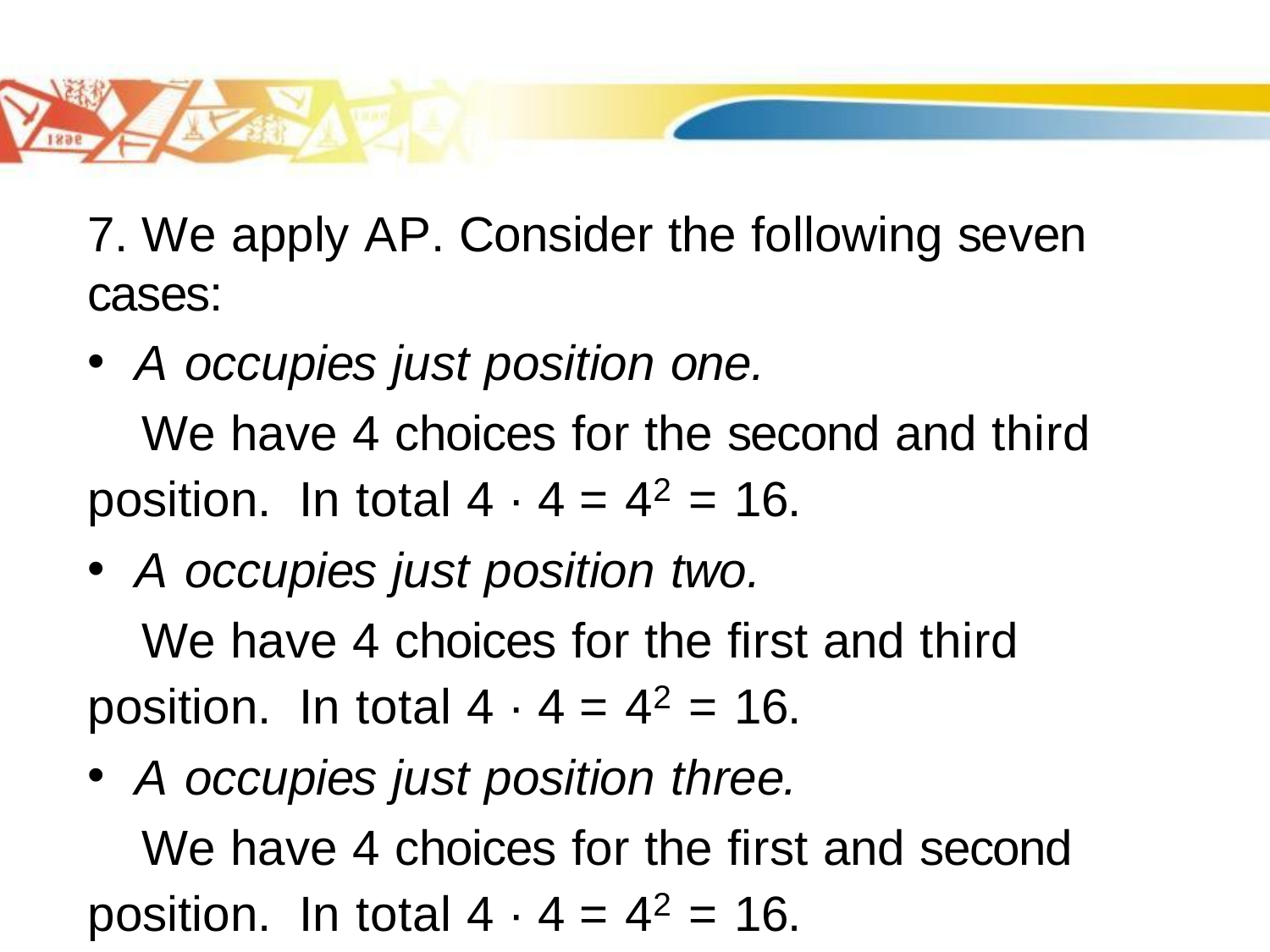

7. We apply AP. Consider the following seven cases:
A occupies just position one.
    We have 4 choices for the second and third position.  In total 4 · 4 = 42  = 16.
A occupies just position two.
    We have 4 choices for the first and third position.  In total 4 · 4 = 42  = 16.
A occupies just position three.
    We have 4 choices for the first and second position.  In total 4 · 4 = 42  = 16.